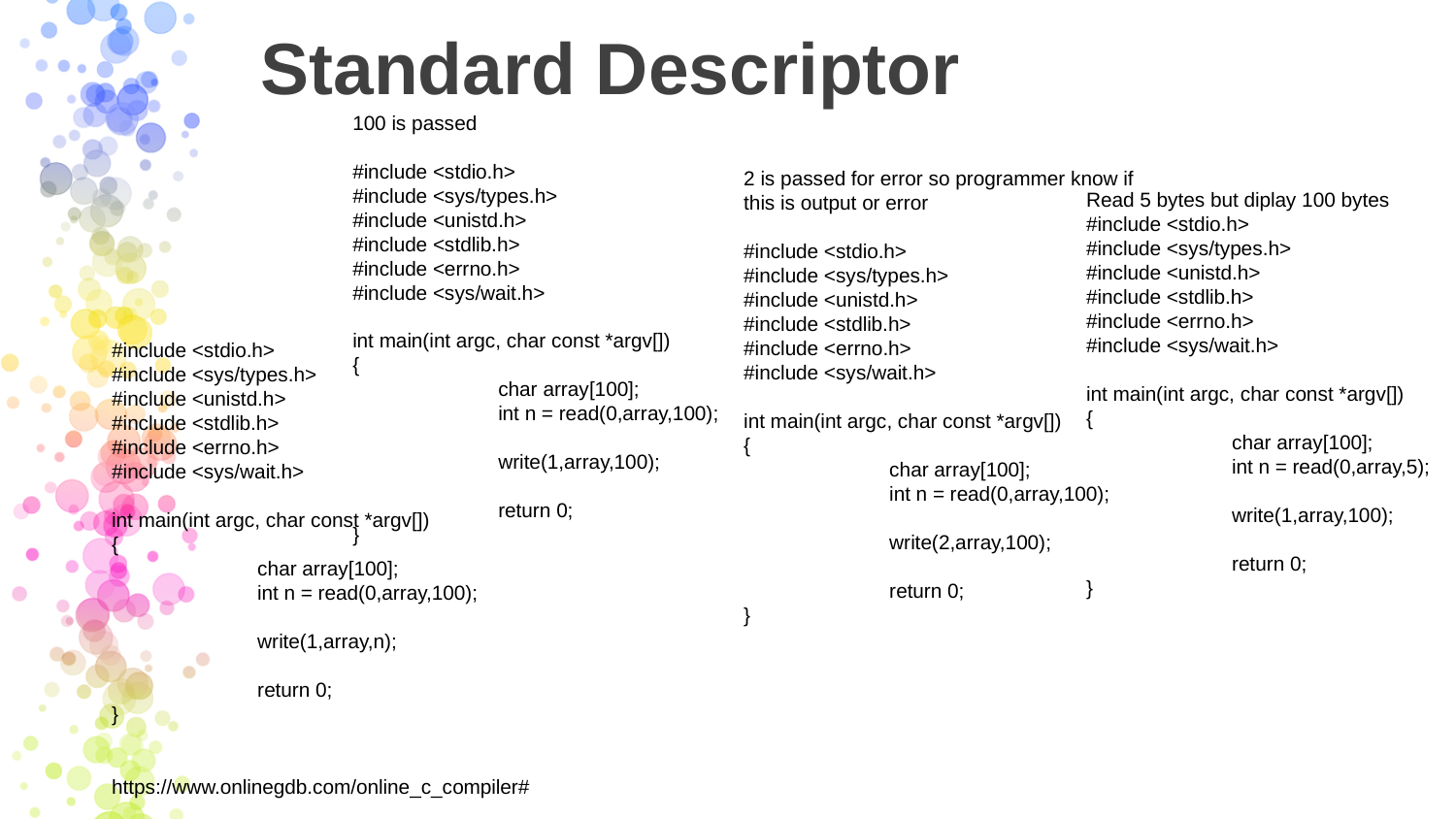

# Standard Descriptor

100 is passed

#include <stdio.h>
#include <sys/types.h>
#include <unistd.h>
#include <stdlib.h>
#include <errno.h>
#include <sys/wait.h>

int main(int argc, char const *argv[])
{
	char array[100];
	int n = read(0,array,100);

	write(1,array,100);

	return 0;
}
2 is passed for error so programmer know if this is output or error

#include <stdio.h>
#include <sys/types.h>
#include <unistd.h>
#include <stdlib.h>
#include <errno.h>
#include <sys/wait.h>

int main(int argc, char const *argv[])
{
	char array[100];
	int n = read(0,array,100);

	write(2,array,100);

	return 0;
}
Read 5 bytes but diplay 100 bytes
#include <stdio.h>
#include <sys/types.h>
#include <unistd.h>
#include <stdlib.h>
#include <errno.h>
#include <sys/wait.h>

int main(int argc, char const *argv[])
{
	char array[100];
	int n = read(0,array,5);

	write(1,array,100);

	return 0;
}

#include <stdio.h>
#include <sys/types.h>
#include <unistd.h>
#include <stdlib.h>
#include <errno.h>
#include <sys/wait.h>

int main(int argc, char const *argv[])
{
	char array[100];
	int n = read(0,array,100);

	write(1,array,n);

	return 0;
}

https://www.onlinegdb.com/online_c_compiler#